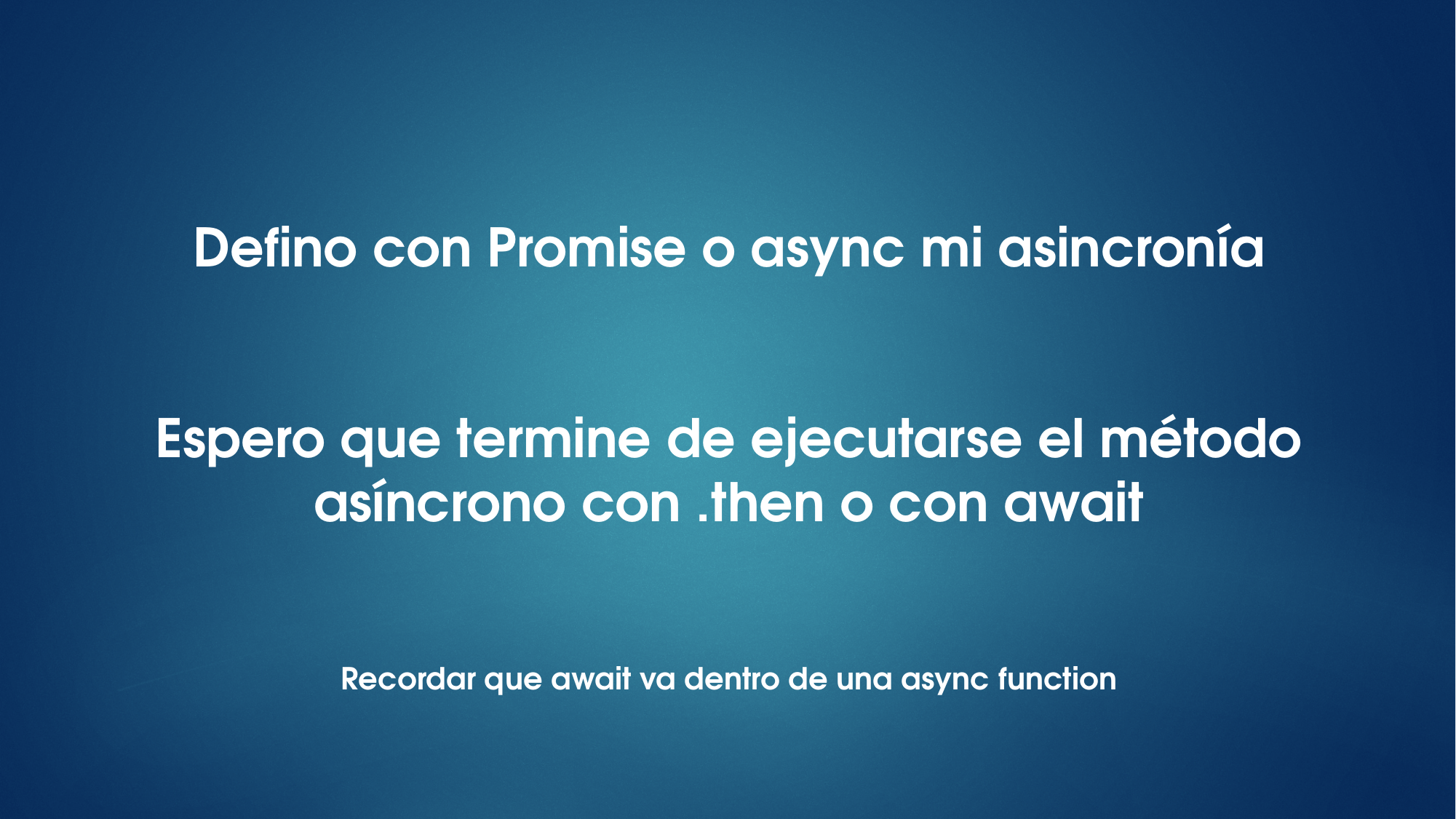

Defino con Promise o async mi asincronía

Espero que termine de ejecutarse el método asíncrono con .then o con await

Recordar que await va dentro de una async function